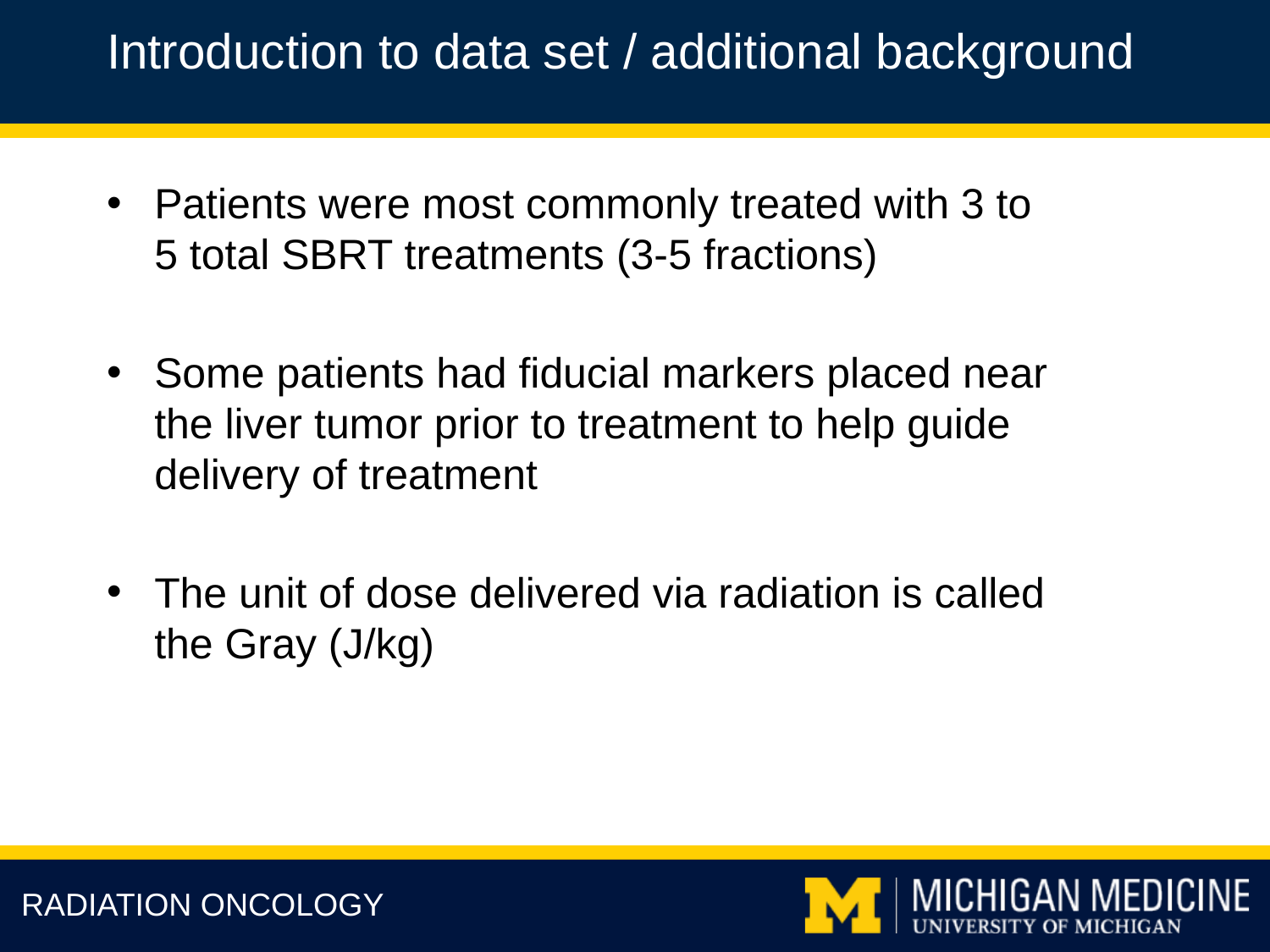

Introduction to data set / additional background
Patients were most commonly treated with 3 to 5 total SBRT treatments (3-5 fractions)

Some patients had fiducial markers placed near the liver tumor prior to treatment to help guide delivery of treatment

The unit of dose delivered via radiation is called the Gray (J/kg)

RADIATION ONCOLOGY